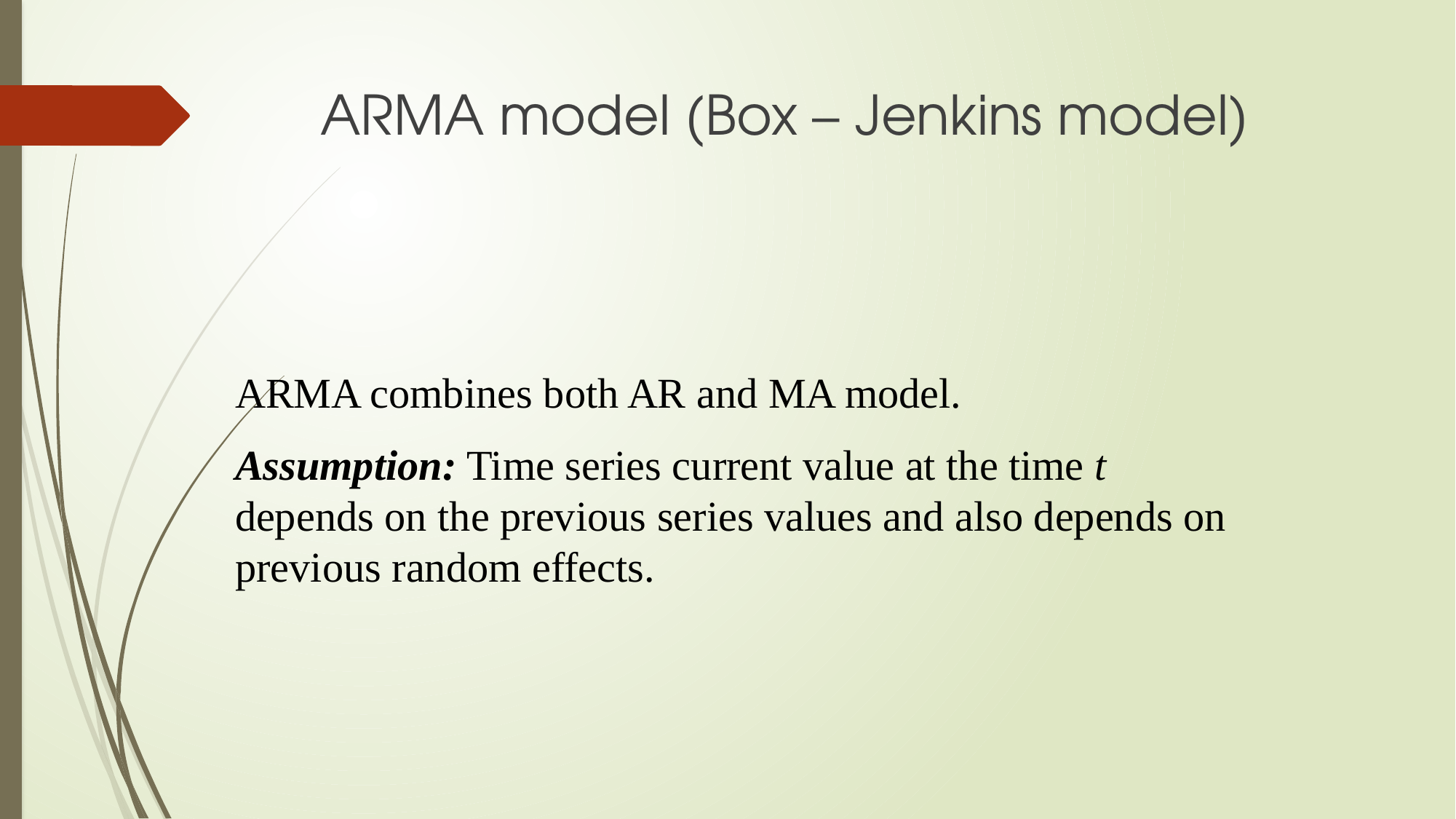

# ARMA model (Box – Jenkins model)
ARMA combines both AR and MA model.
Assumption: Time series current value at the time t depends on the previous series values and also depends on previous random effects.